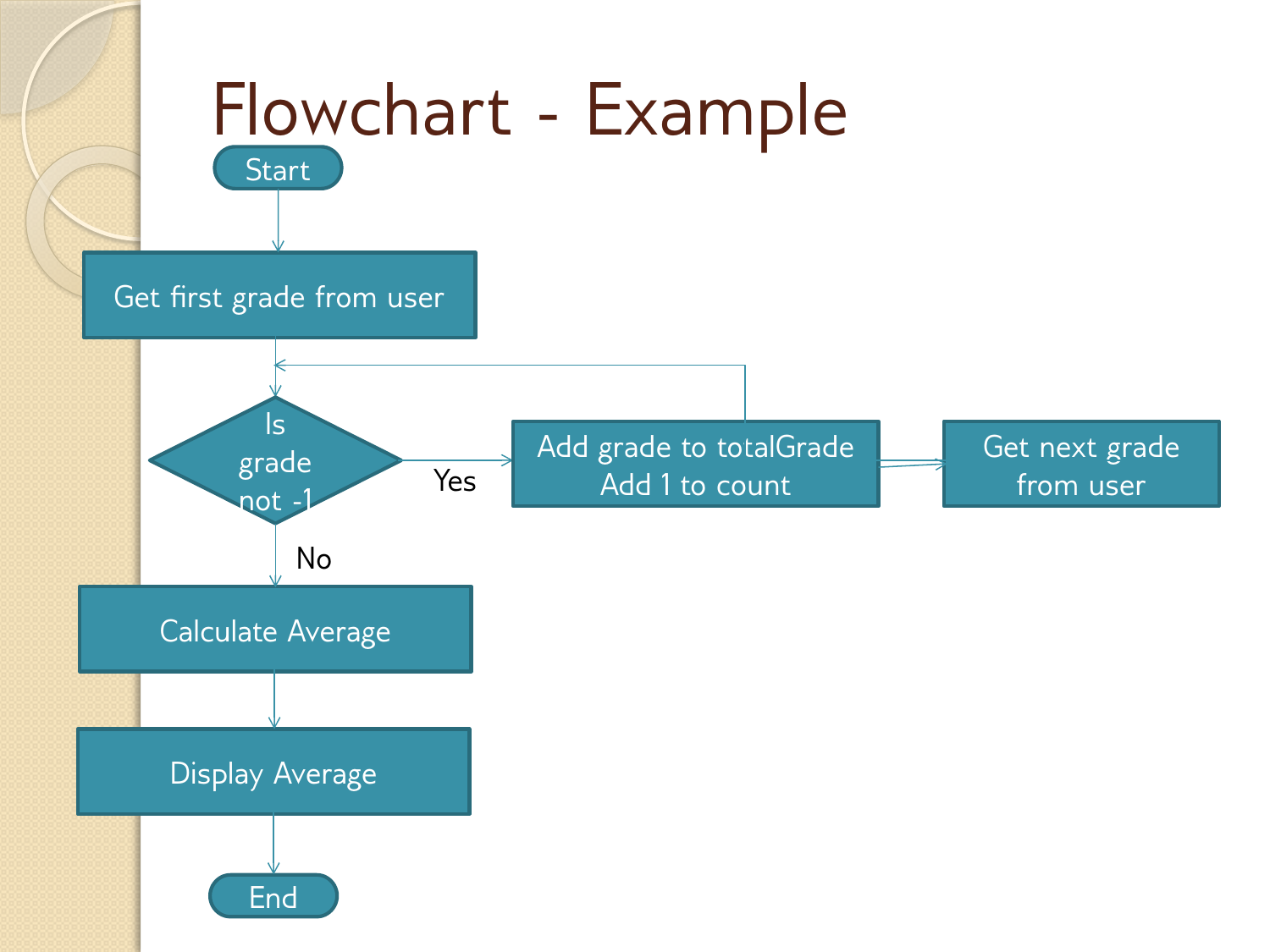

# Flowchart - Example
Start
Get first grade from user
Is grade not -1
Add grade to totalGrade
Add 1 to count
Get next grade from user
Yes
No
Calculate Average
Display Average
End